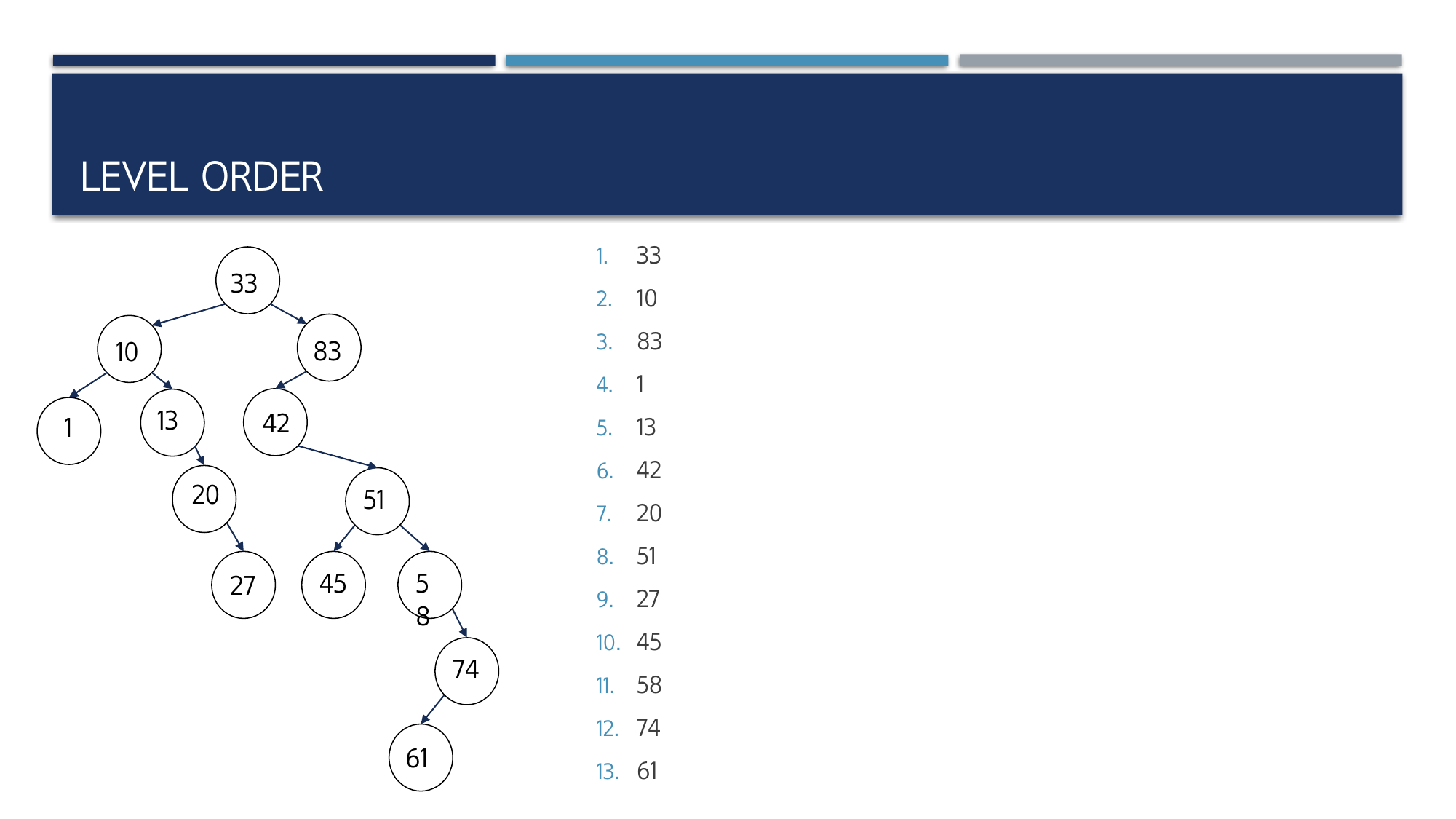

# Level order
33
10
83
1
13
42
20
51
27
45
58
74
61

33

83
10

13

42
1

20
51

45
58
27

74

61